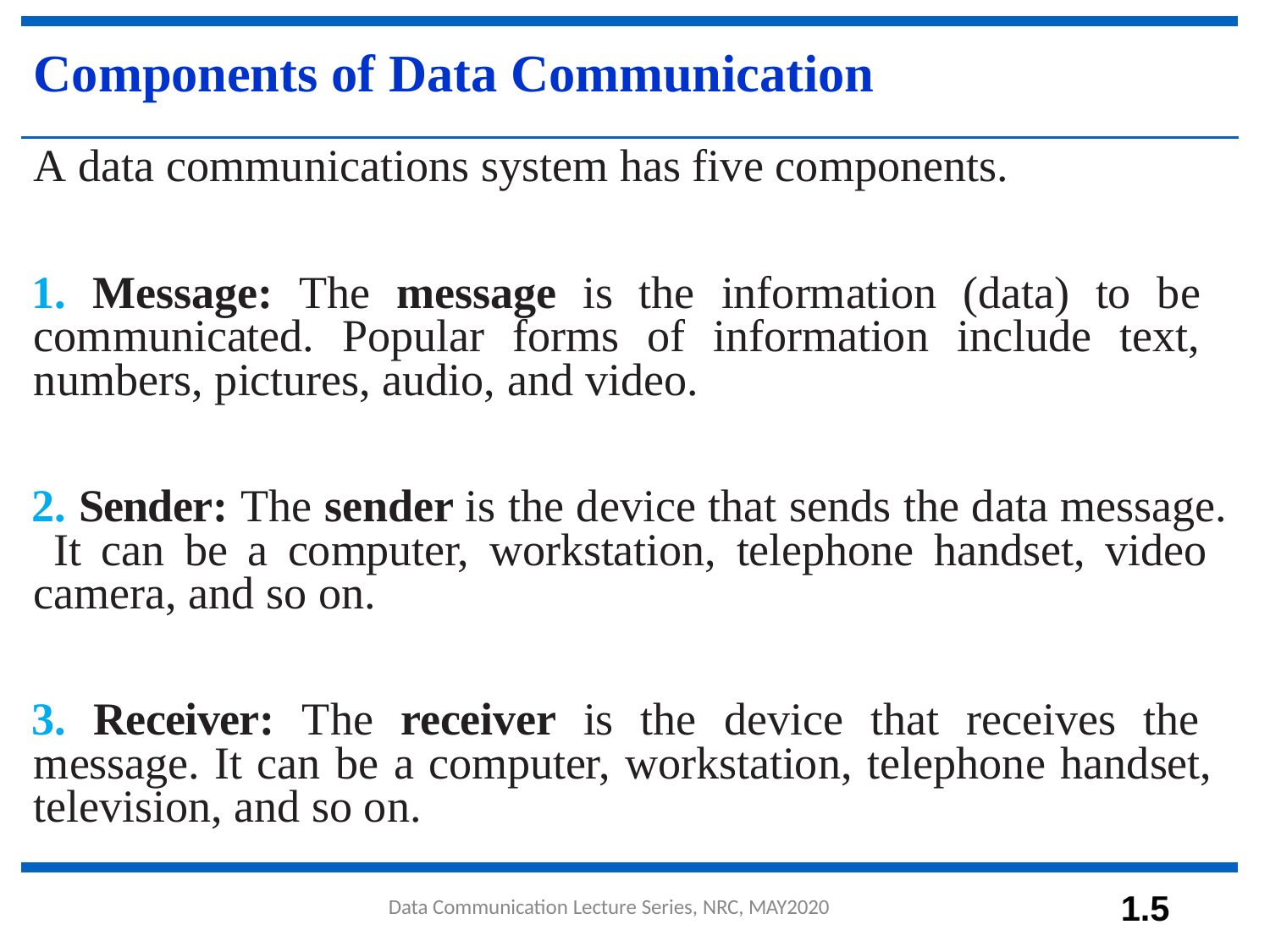

# Components of Data Communication
A data communications system has five components.

 Message: The message is the information (data) to be  communicated. Popular forms of information include text,  numbers, pictures, audio, and video.

 Sender: The sender is the device that sends the data message.  It can be a computer, workstation, telephone handset, video  camera, and so on.

 Receiver: The receiver is the device that receives the  message. It can be a computer, workstation, telephone handset,  television, and so on.

1.5
Data Communication Lecture Series, NRC, MAY2020